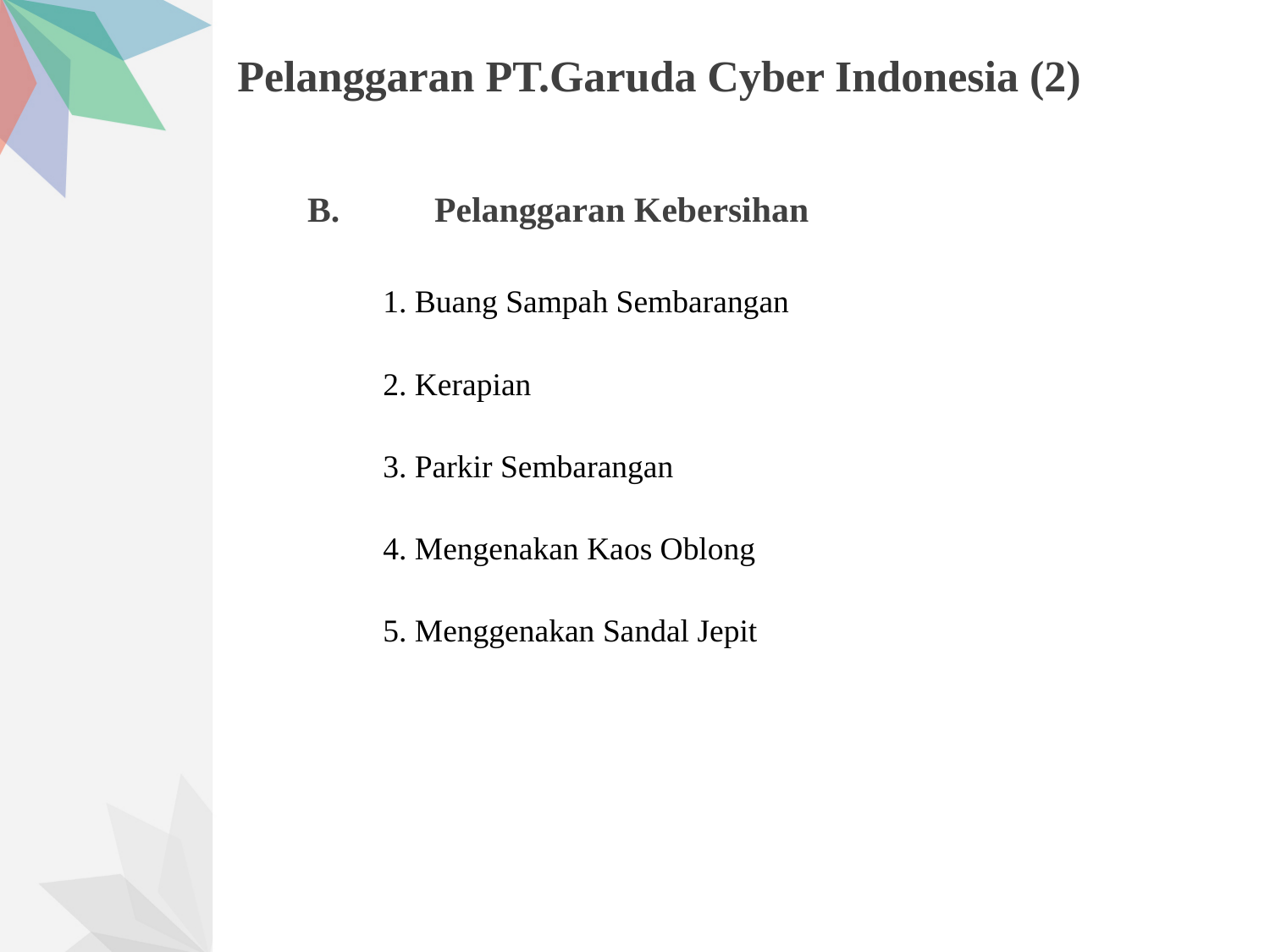

# Pelanggaran PT.Garuda Cyber Indonesia (2)
B.	Pelanggaran Kebersihan
Buang Sampah Sembarangan
Kerapian
Parkir Sembarangan
Mengenakan Kaos Oblong
Menggenakan Sandal Jepit